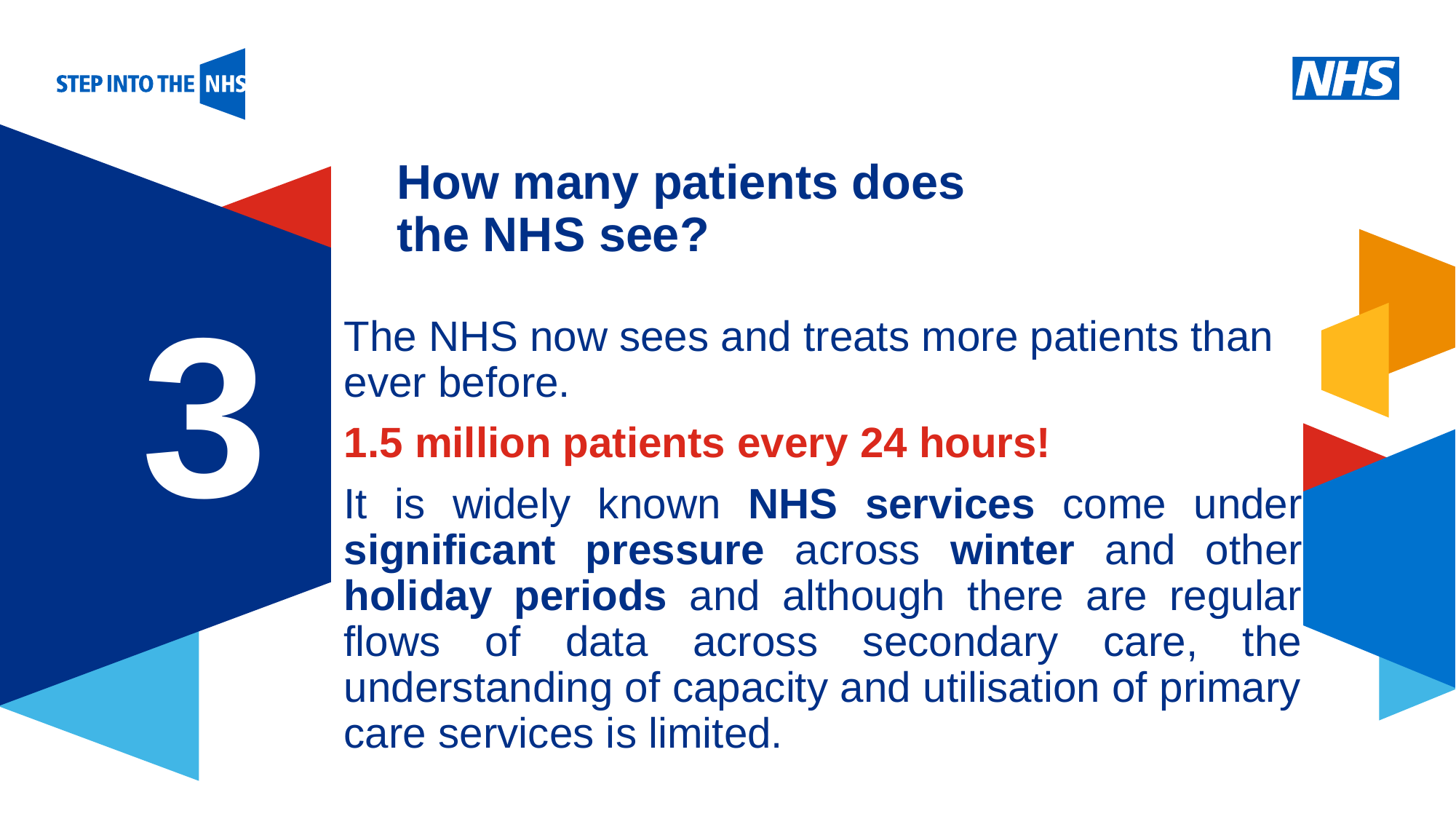

# How many patients does the NHS see?
3
The NHS now sees and treats more patients than ever before.
1.5 million patients every 24 hours!
It is widely known NHS services come under significant pressure across winter and other holiday periods and although there are regular flows of data across secondary care, the understanding of capacity and utilisation of primary care services is limited.